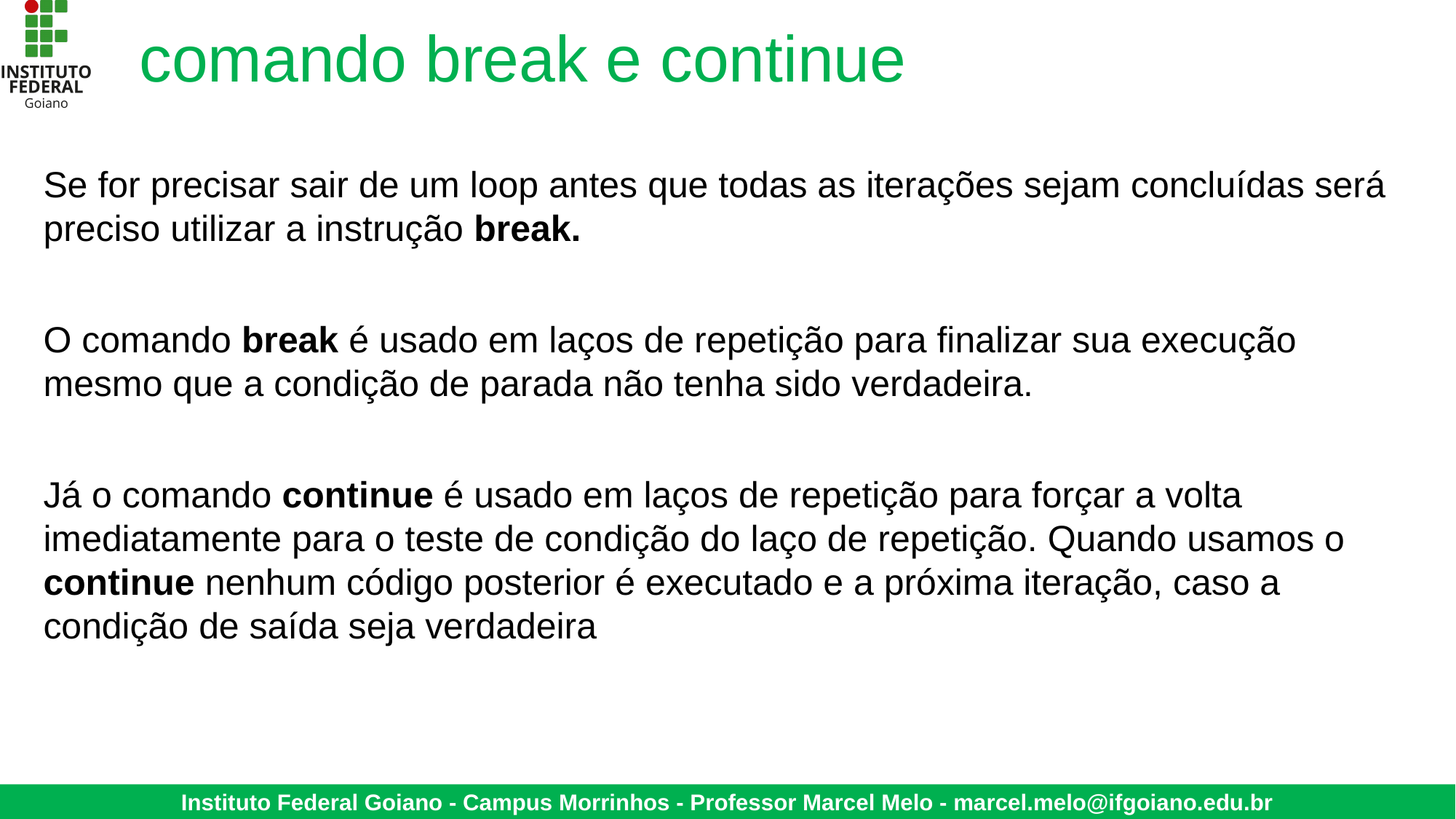

# comando break e continue
Se for precisar sair de um loop antes que todas as iterações sejam concluídas será preciso utilizar a instrução break.

O comando break é usado em laços de repetição para finalizar sua execução mesmo que a condição de parada não tenha sido verdadeira.

Já o comando continue é usado em laços de repetição para forçar a volta imediatamente para o teste de condição do laço de repetição. Quando usamos o continue nenhum código posterior é executado e a próxima iteração, caso a condição de saída seja verdadeira